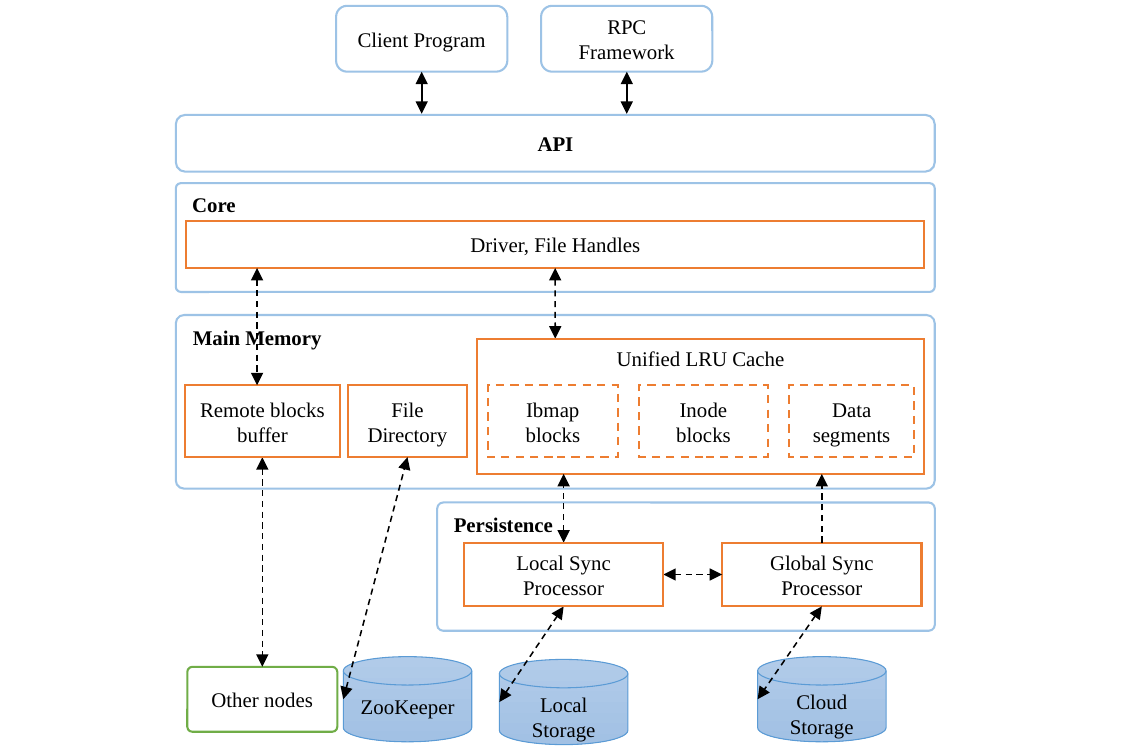

Client Program
RPC Framework
API
Core
Driver, File Handles
Main Memory
Unified LRU Cache
Remote blocks buffer
File Directory
Ibmap blocks
Inode blocks
Data segments
Persistence
Local Sync Processor
Global Sync Processor
ZooKeeper

Cloud Storage

Local Storage
Other nodes